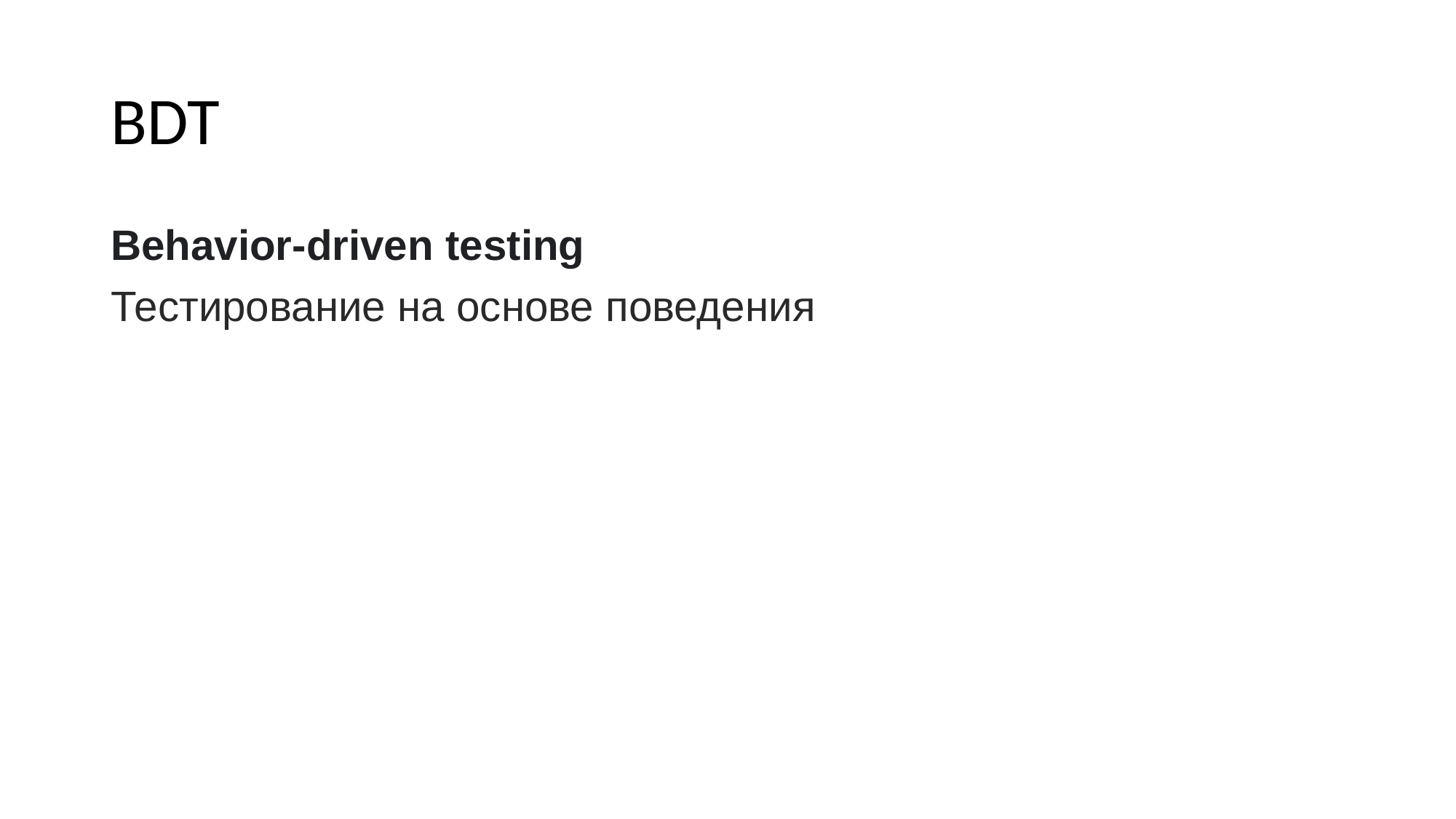

# BDT
Behavior-driven testing
Тестирование на основе поведения